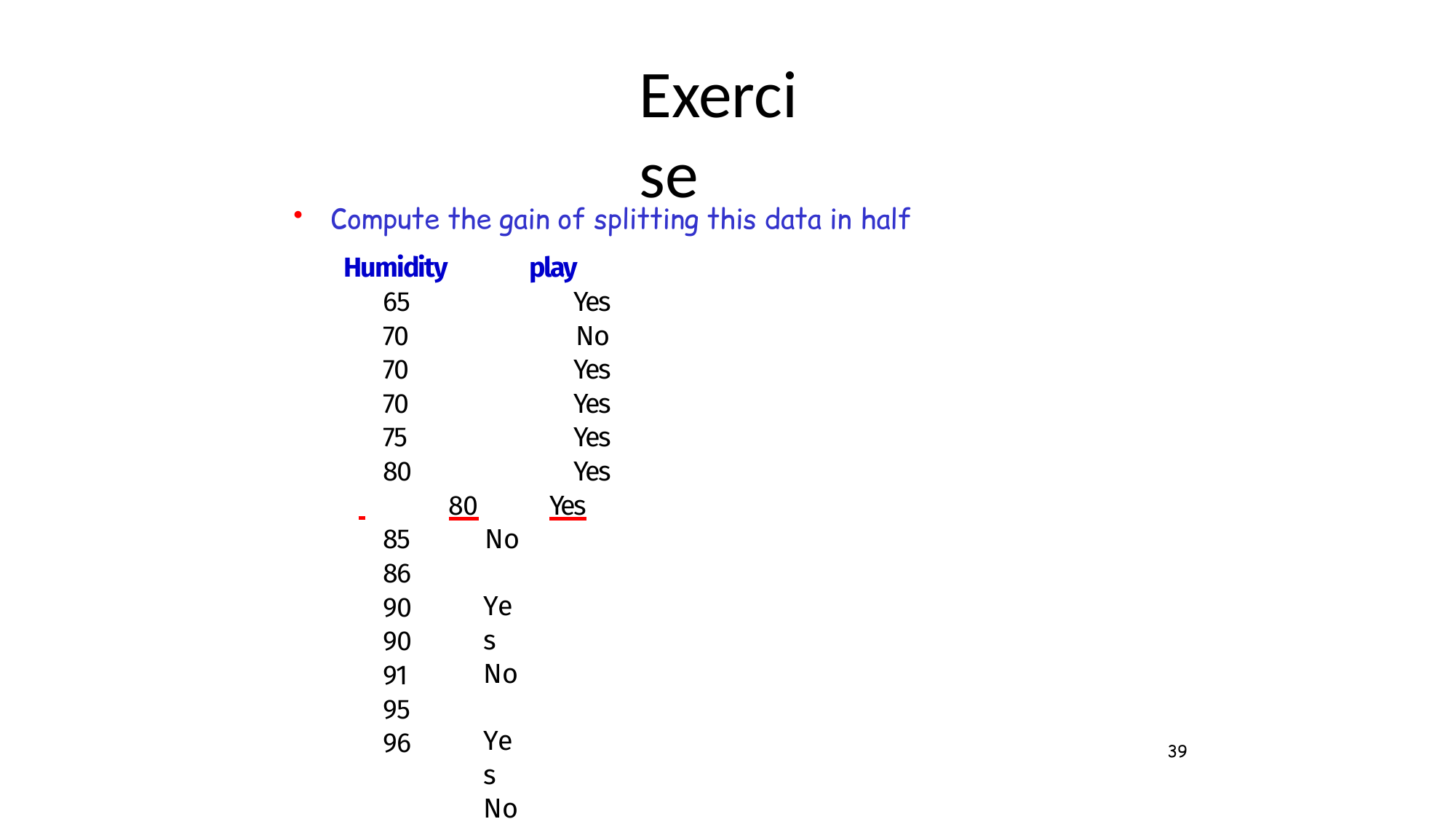

# Exercise
Compute the gain of splitting this data in half
Humidity	play
65	Yes
70	No
70	Yes
70	Yes
75	Yes
80	Yes
 	80	Yes
85
86
90
90
91
95
96
No  Yes  No  Yes  No  No  Yes
39